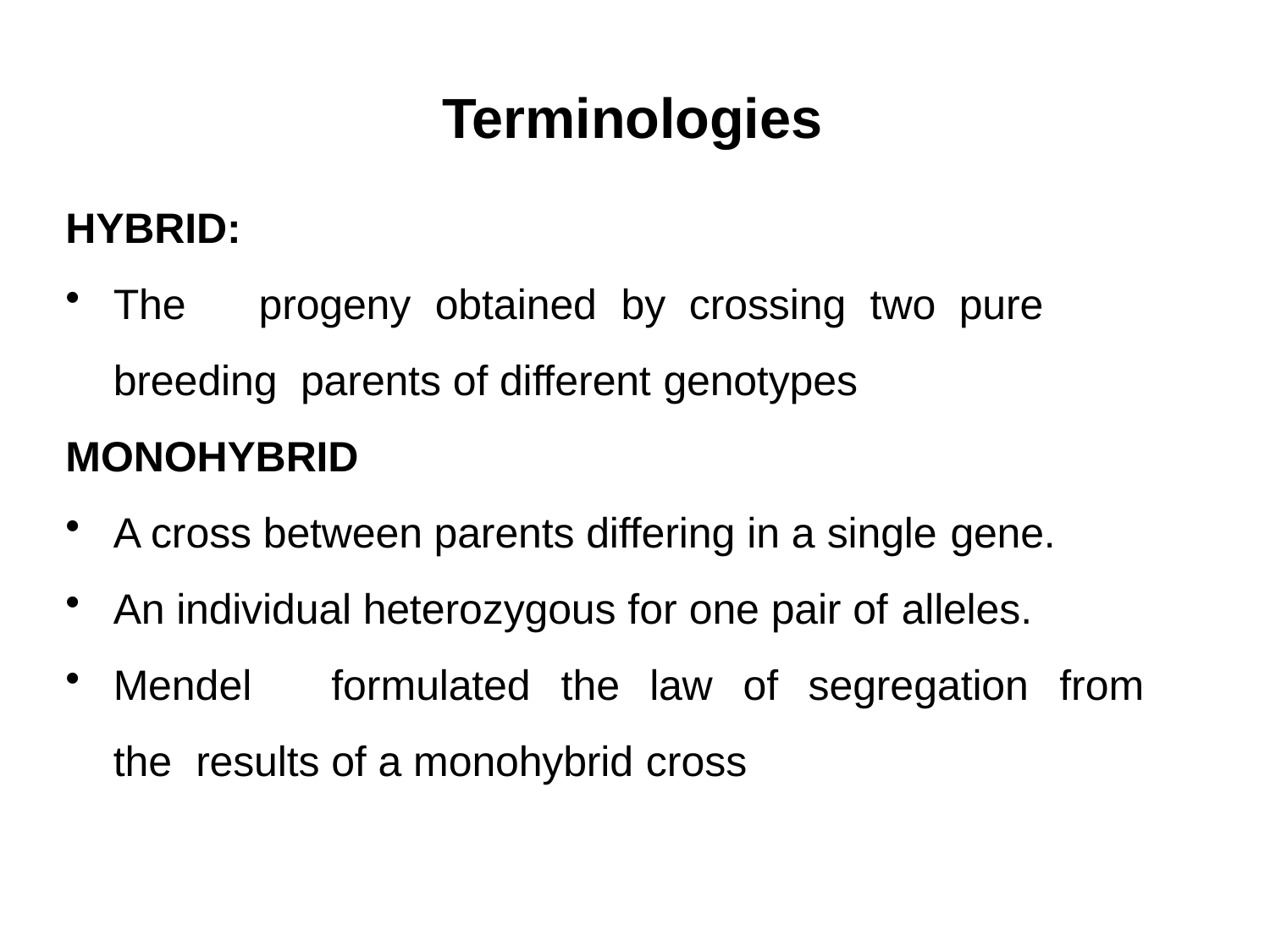

# Terminologies
HYBRID:
The	progeny	obtained	by	crossing	two	pure	breeding  parents of different genotypes
MONOHYBRID
A cross between parents differing in a single gene.
An individual heterozygous for one pair of alleles.
Mendel	formulated	the	law	of	segregation	from	the  results of a monohybrid cross